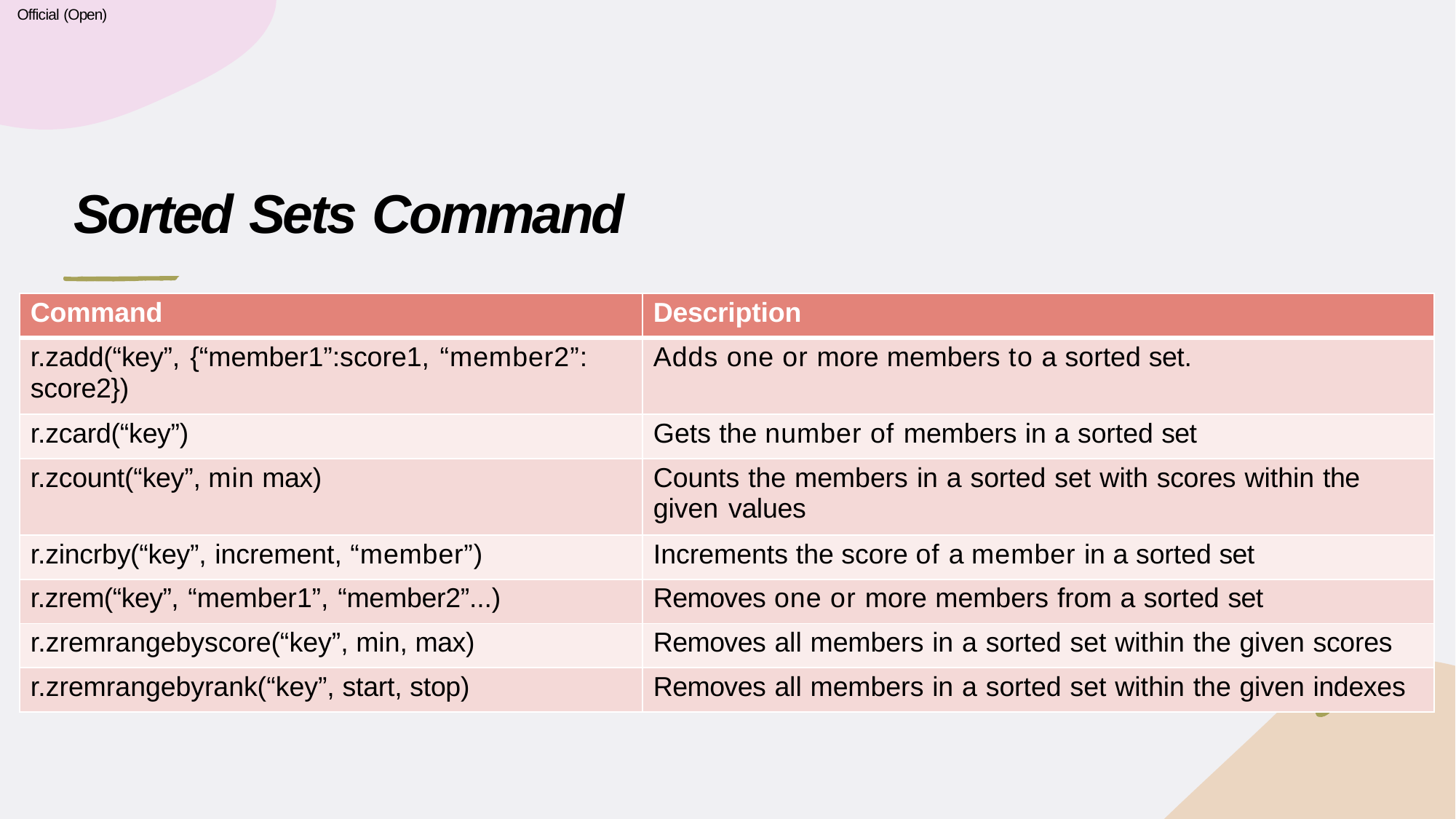

Official (Open)
# Sorted Sets Command

| Command | Description |
| --- | --- |
| r.zadd(“key”, {“member1”:score1, “member2”: score2}) | Adds one or more members to a sorted set. |
| r.zcard(“key”) | Gets the number of members in a sorted set |
| r.zcount(“key”, min max) | Counts the members in a sorted set with scores within the given values |
| r.zincrby(“key”, increment, “member”) | Increments the score of a member in a sorted set |
| r.zrem(“key”, “member1”, “member2”...) | Removes one or more members from a sorted set |
| r.zremrangebyscore(“key”, min, max) | Removes all members in a sorted set within the given scores |
| r.zremrangebyrank(“key”, start, stop) | Removes all members in a sorted set within the given indexes |